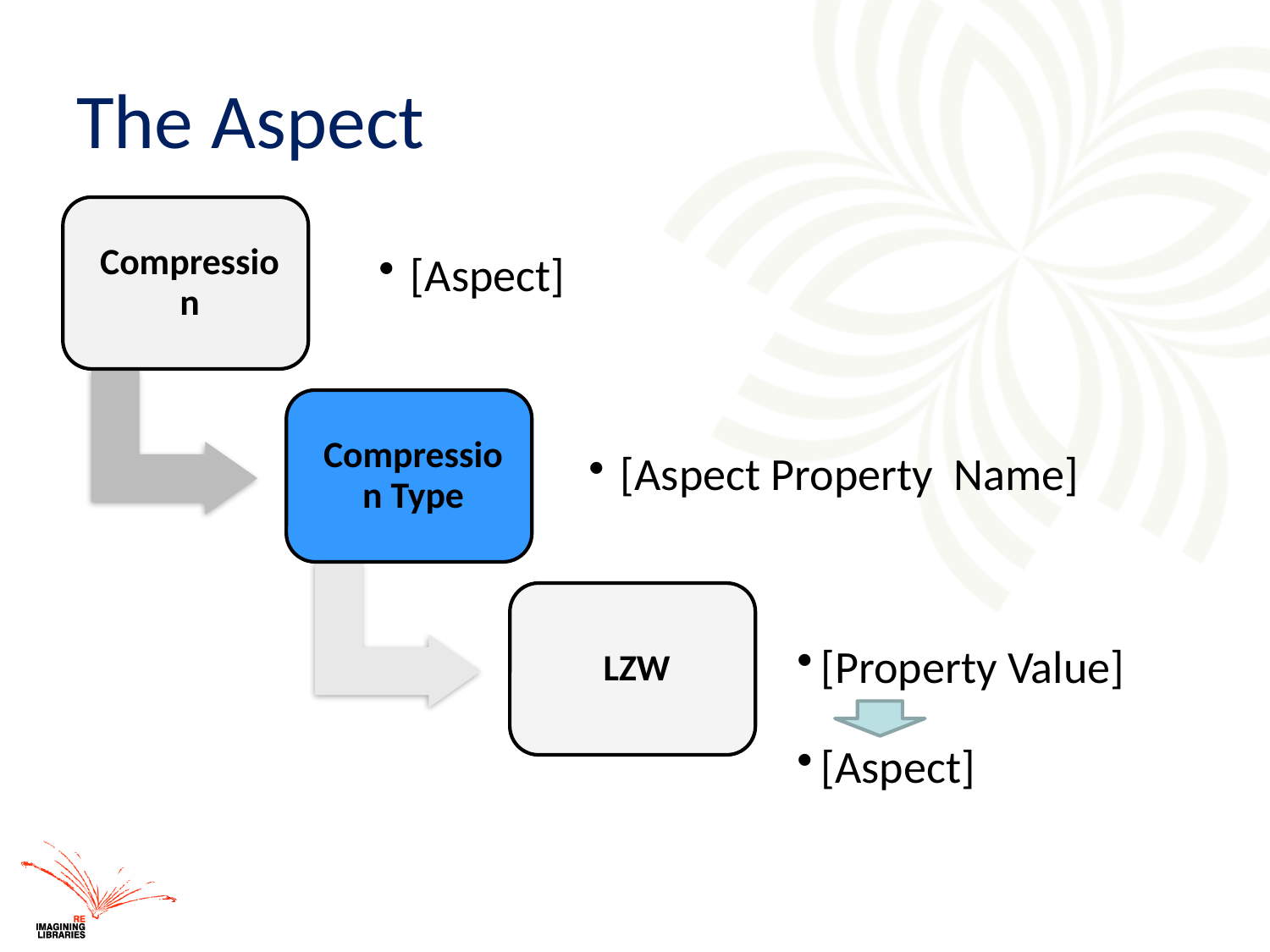

# The Aspect
Compression
Compression Type
LZW

[Aspect]

[Aspect Property  Name]
[Property Value]

[Aspect]